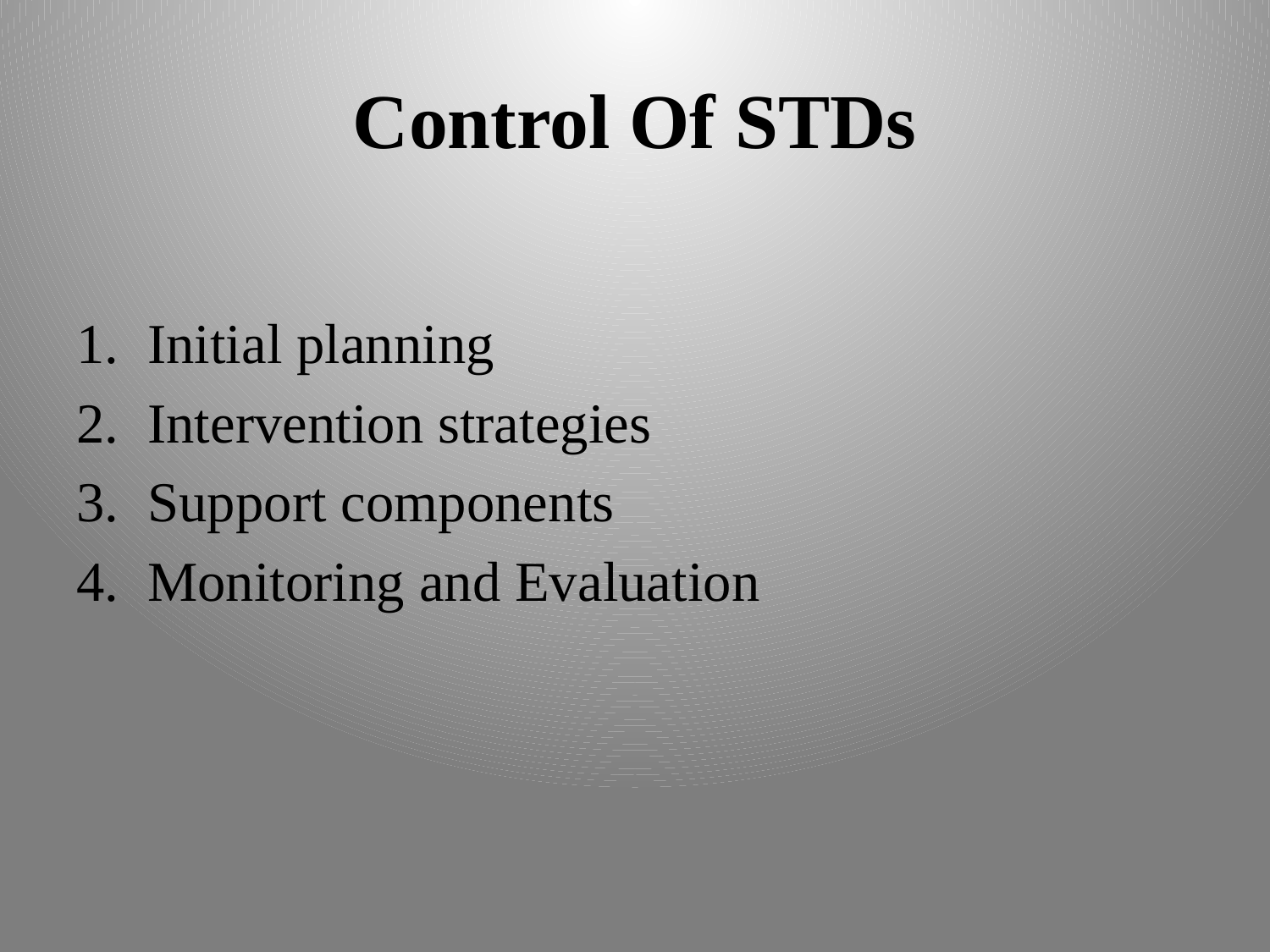

# Control Of STDs

Initial planning
Intervention strategies
Support components
Monitoring and Evaluation